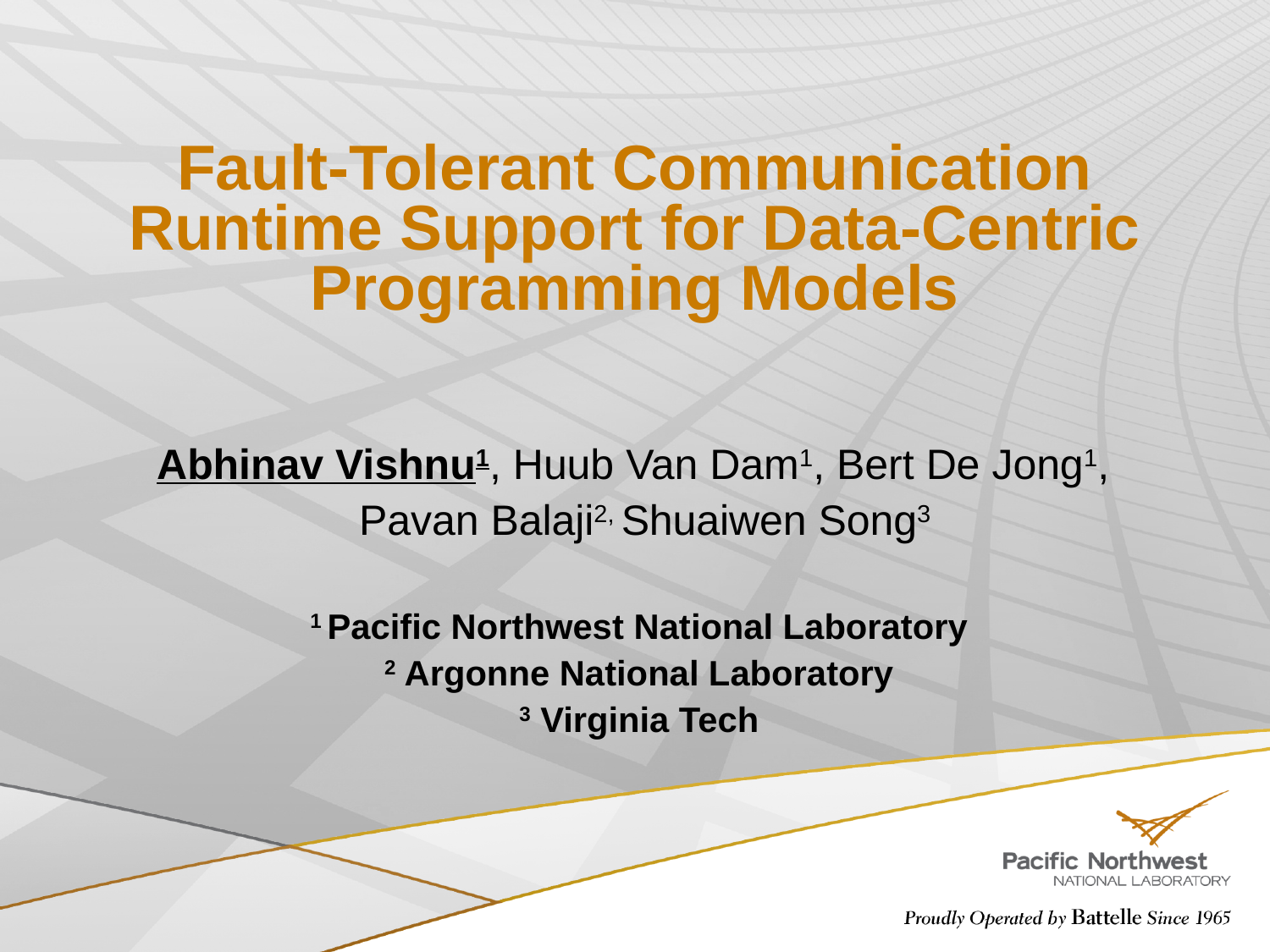

# Fault-Tolerant Communication Runtime Support for Data-Centric Programming Models
Abhinav Vishnu1, Huub Van Dam1, Bert De Jong1,
 Pavan Balaji2, Shuaiwen Song3

1 Pacific Northwest National Laboratory
2 Argonne National Laboratory
3 Virginia Tech